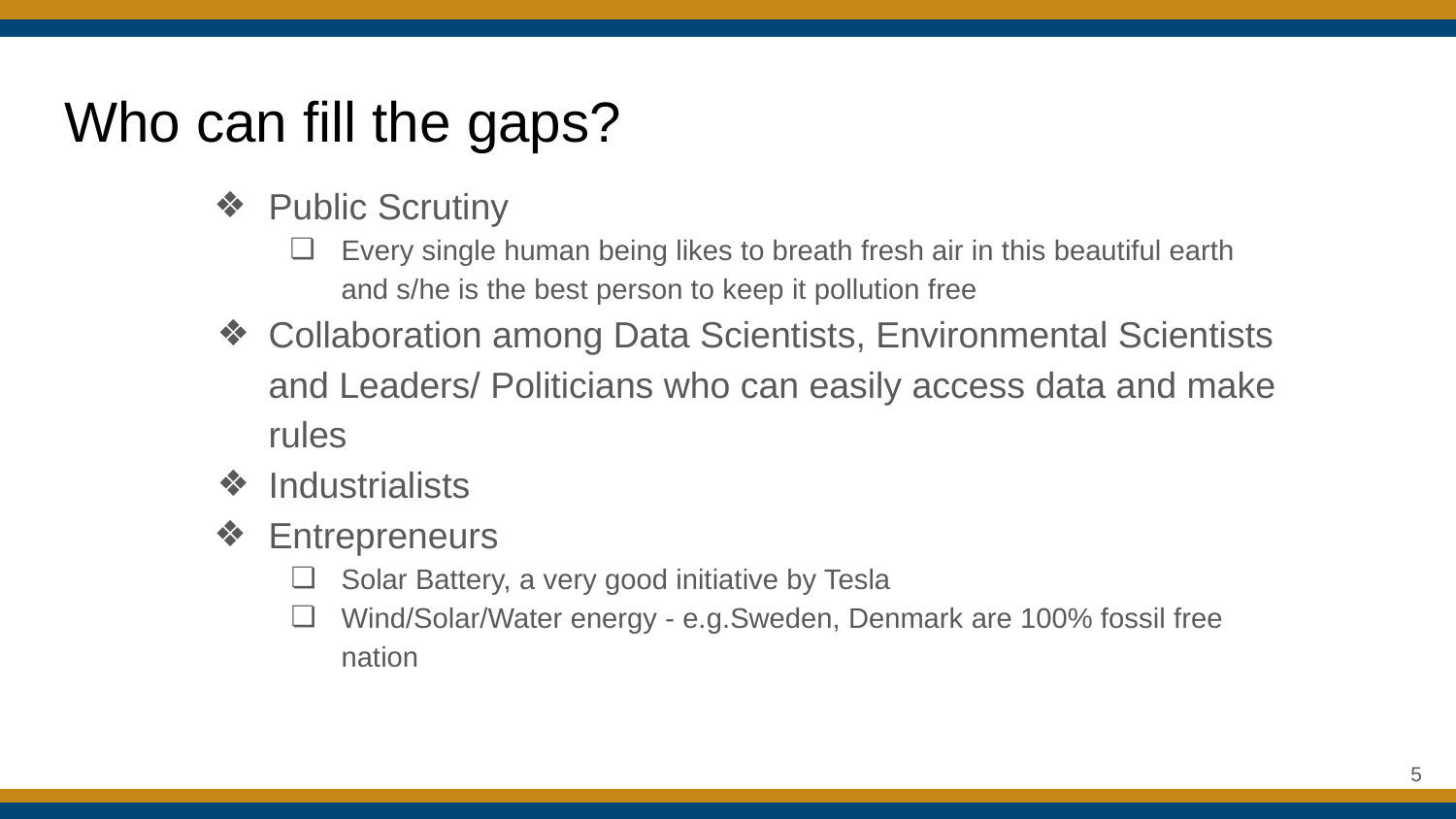

# Who can fill the gaps?
Public Scrutiny
Every single human being likes to breath fresh air in this beautiful earth and s/he is the best person to keep it pollution free
Collaboration among Data Scientists, Environmental Scientists and Leaders/ Politicians who can easily access data and make rules
Industrialists
Entrepreneurs
Solar Battery, a very good initiative by Tesla
Wind/Solar/Water energy - e.g.Sweden, Denmark are 100% fossil free nation

5